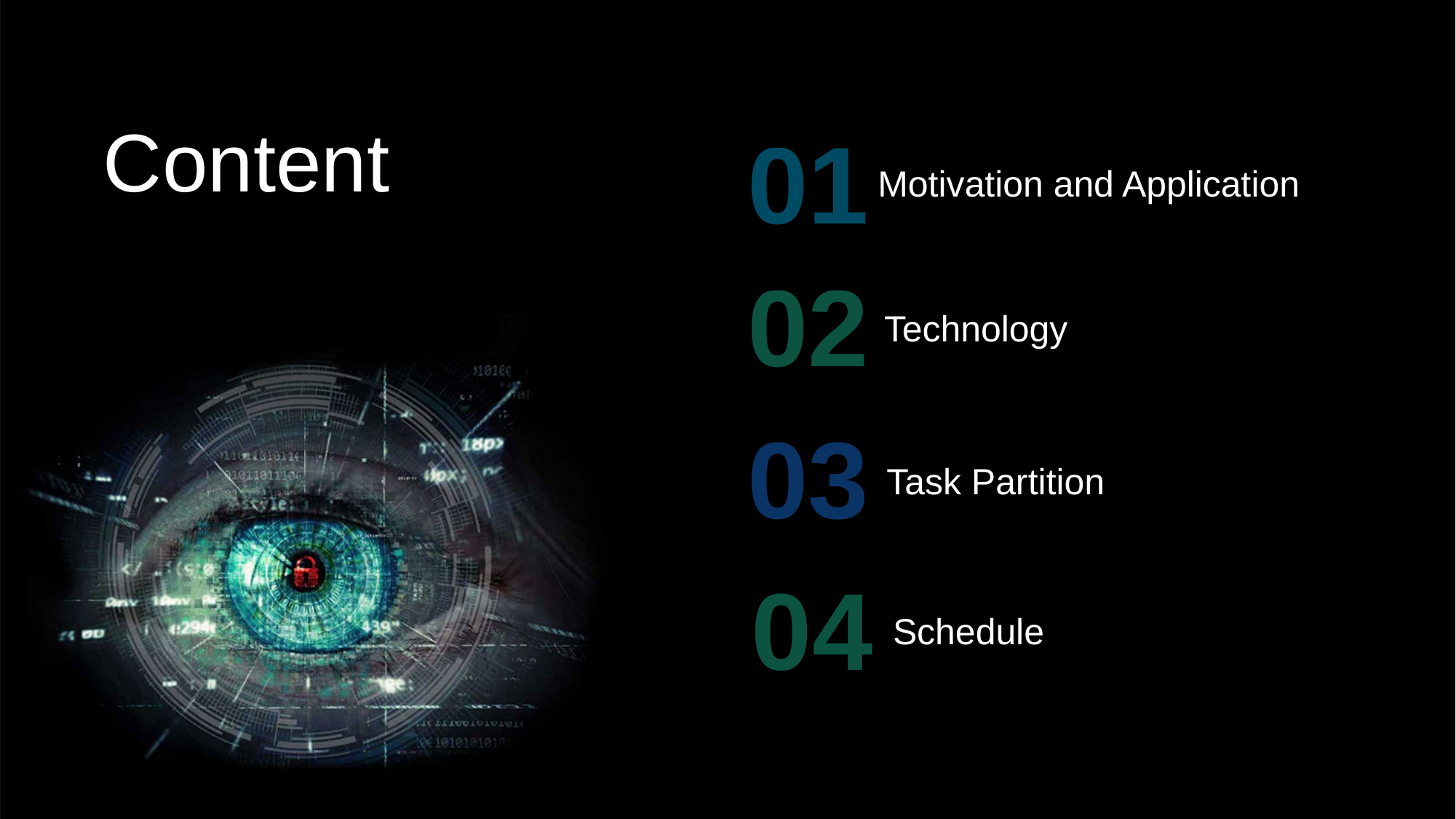

Content
01
Motivation and Application
02

Technology

03
Task Partition
04

Schedule